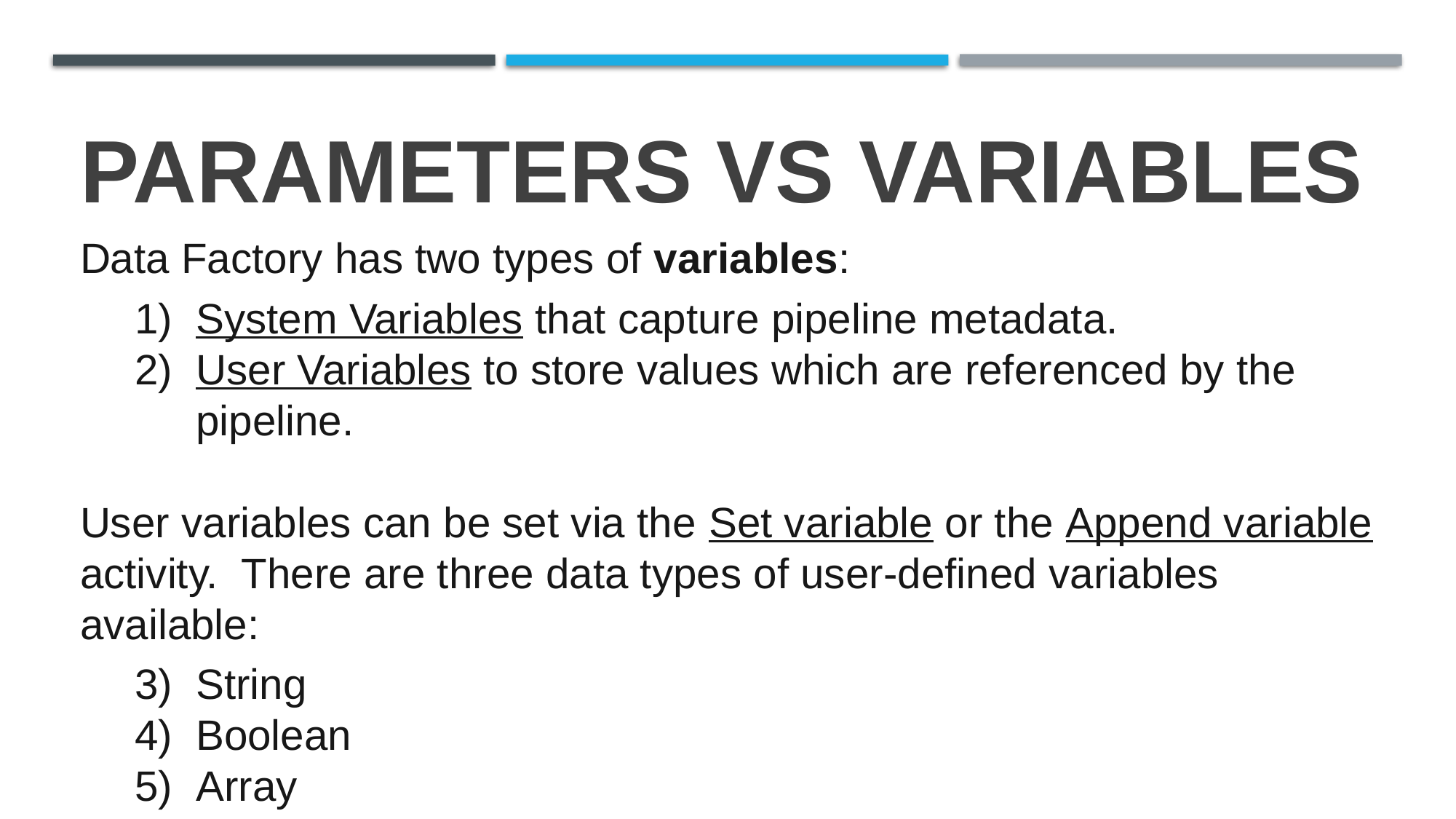

# Parameters vs variables
Data Factory has two types of variables:
System Variables that capture pipeline metadata.
User Variables to store values which are referenced by the pipeline.

User variables can be set via the Set variable or the Append variable activity.  There are three data types of user-defined variables available:
String
Boolean
Array